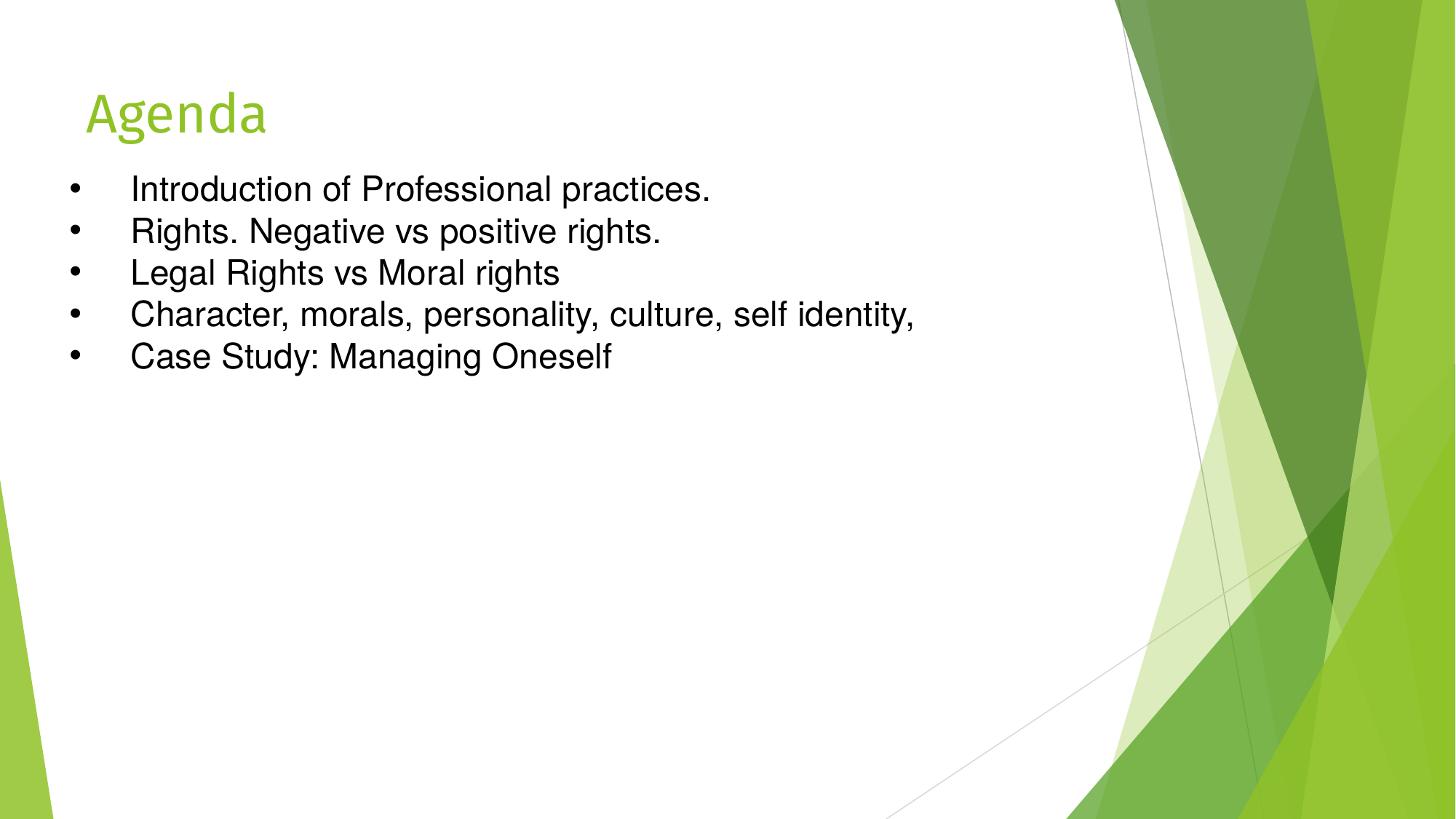

# Agenda
Introduction of Professional practices.
Rights. Negative vs positive rights.
Legal Rights vs Moral rights
Character, morals, personality, culture, self identity,
Case Study: Managing Oneself